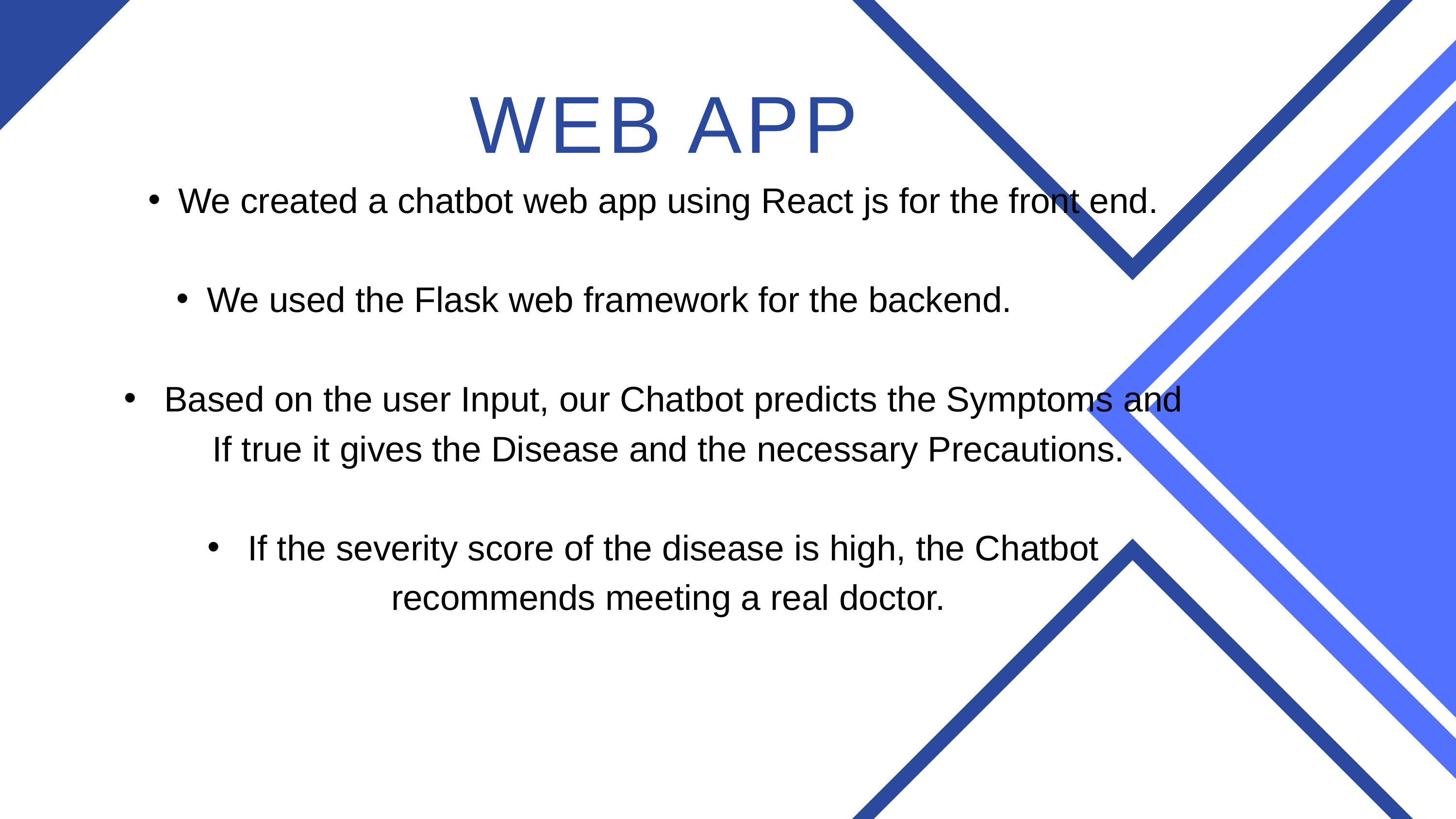

WEB APP

We created a chatbot web app using React js for the front end.

We used the Flask web framework for the backend.

 Based on the user Input, our Chatbot predicts the Symptoms and If true it gives the Disease and the necessary Precautions.

 If the severity score of the disease is high, the Chatbot recommends meeting a real doctor.